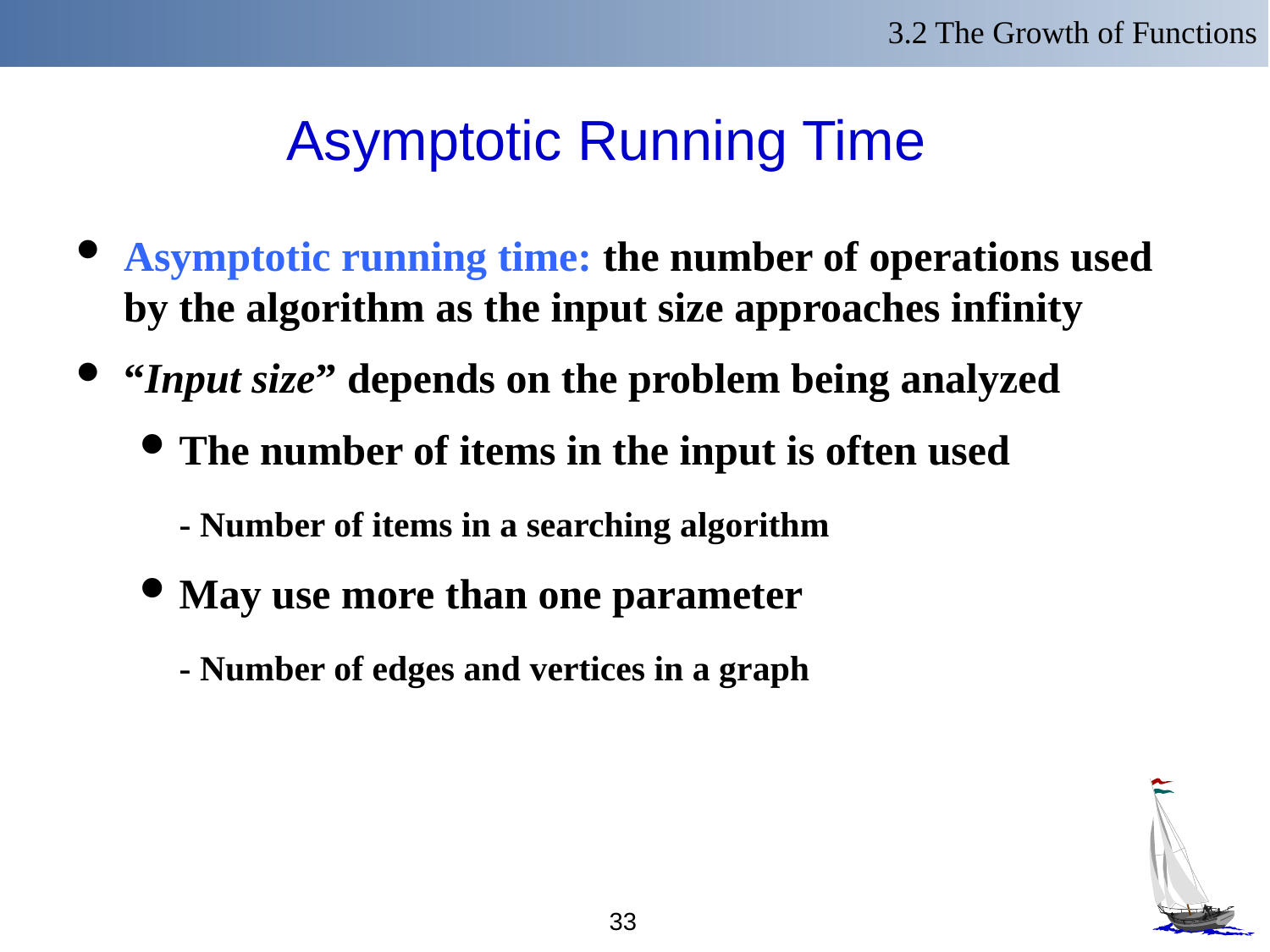

3.2 The Growth of Functions
# Asymptotic Running Time
Asymptotic running time: the number of operations used by the algorithm as the input size approaches infinity
“Input size” depends on the problem being analyzed
The number of items in the input is often used
	- Number of items in a searching algorithm
May use more than one parameter
	- Number of edges and vertices in a graph

33